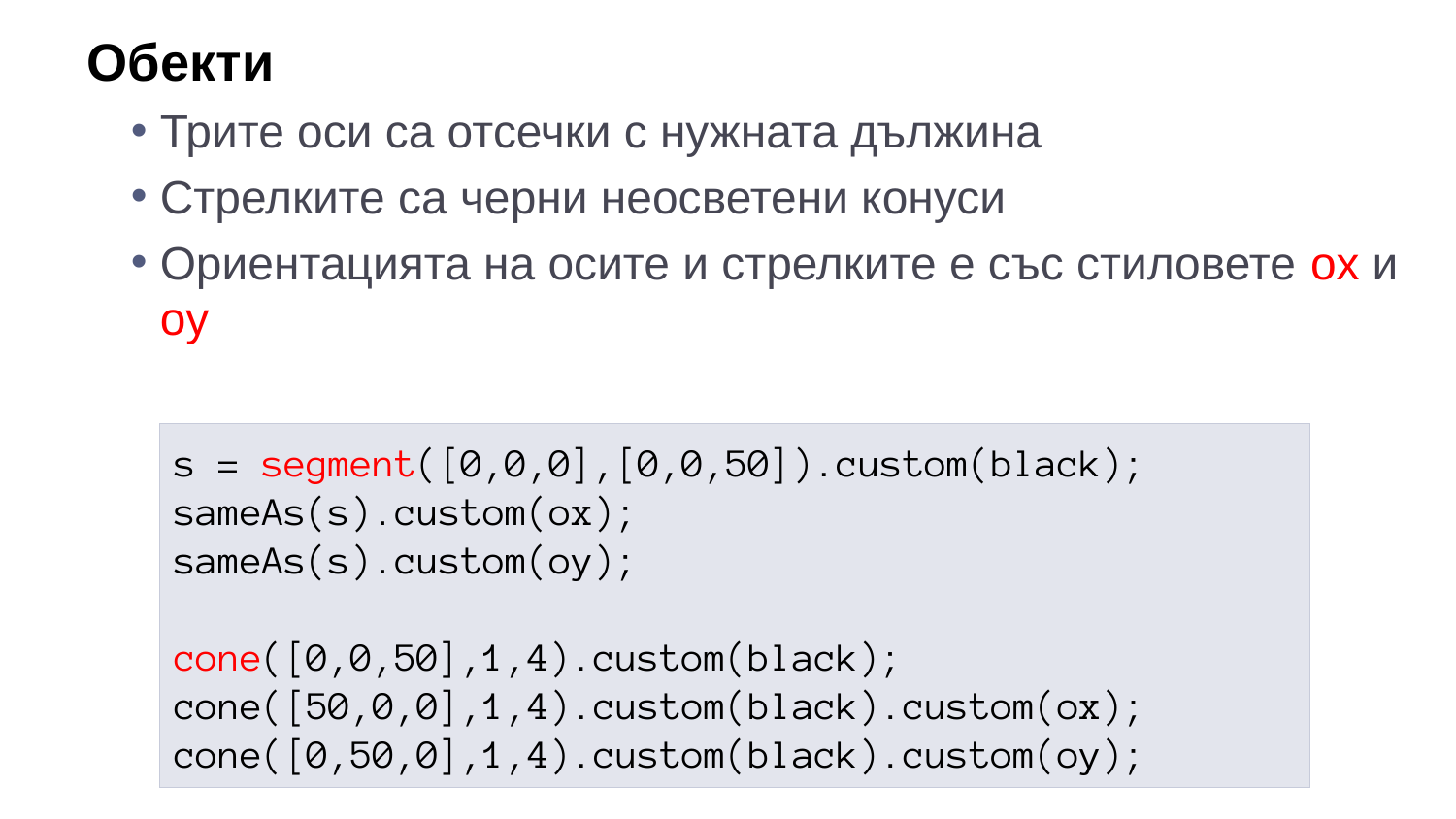

Обекти
Трите оси са отсечки с нужната дължина
Стрелките са черни неосветени конуси
Ориентацията на осите и стрелките е със стиловете ox и oy
s = segment([0,0,0],[0,0,50]).custom(black);
sameAs(s).custom(ox);
sameAs(s).custom(oy);

cone([0,0,50],1,4).custom(black);
cone([50,0,0],1,4).custom(black).custom(ox);
cone([0,50,0],1,4).custom(black).custom(oy);